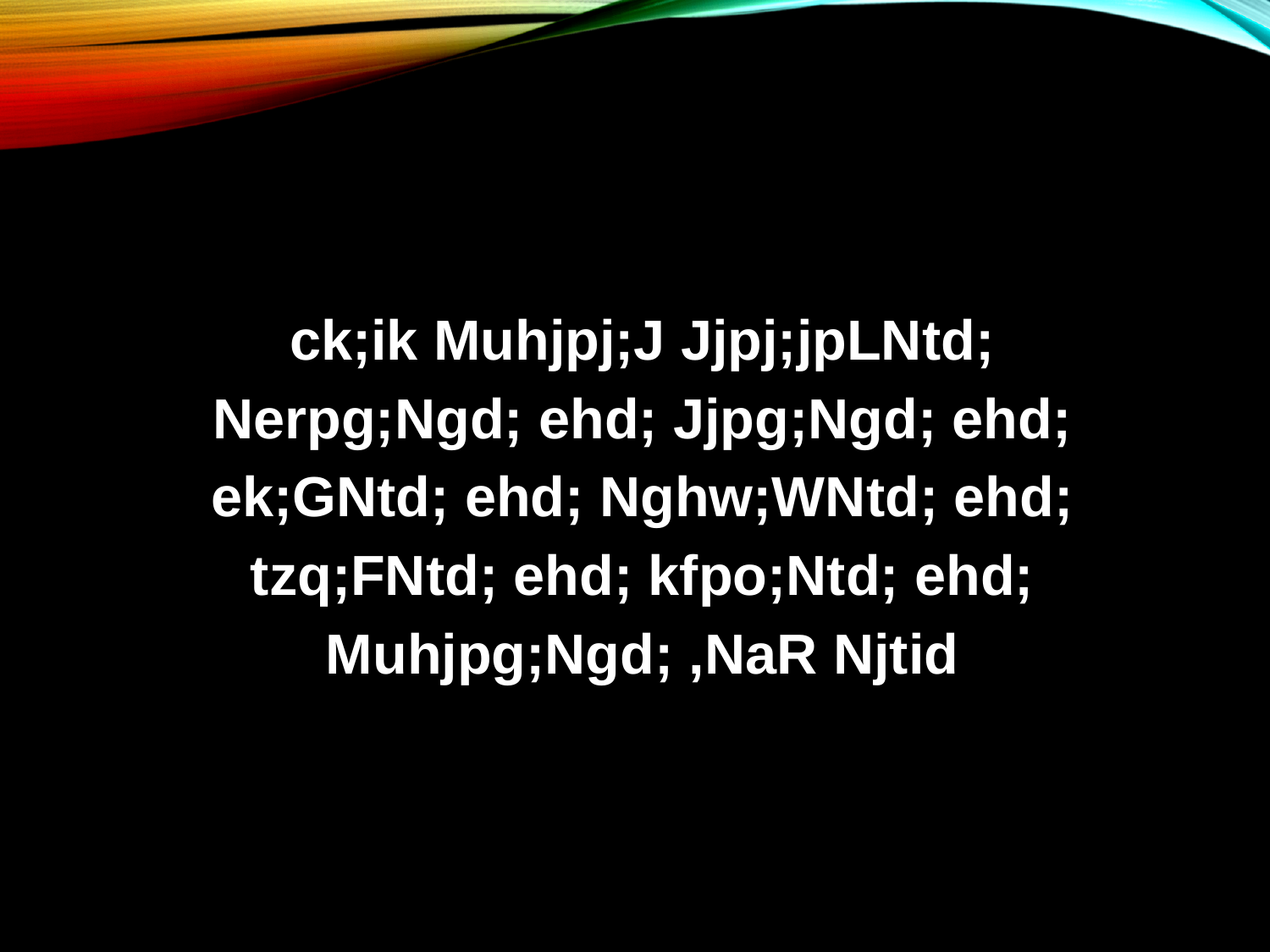

#
ck;ik Muhjpj;J Jjpj;jpLNtd;
Nerpg;Ngd; ehd; Jjpg;Ngd; ehd;
ek;GNtd; ehd; Nghw;WNtd; ehd;
tzq;FNtd; ehd; kfpo;Ntd; ehd;
Muhjpg;Ngd; ,NaR Njtid